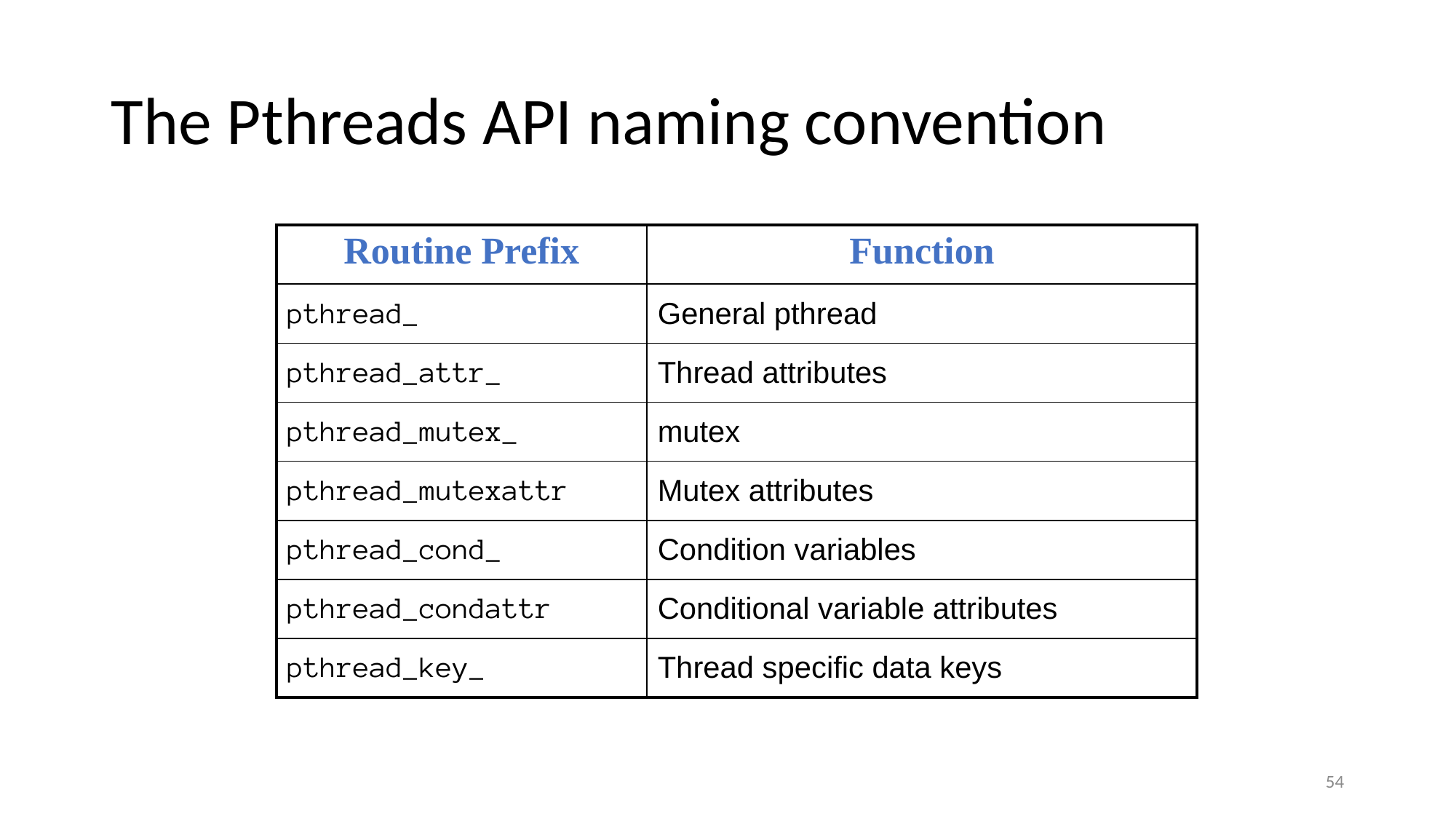

# The Pthreads API naming convention
| Routine Prefix | Function |
| --- | --- |
| pthread\_ | General pthread |
| pthread\_attr\_ | Thread attributes |
| pthread\_mutex\_ | mutex |
| pthread\_mutexattr | Mutex attributes |
| pthread\_cond\_ | Condition variables |
| pthread\_condattr | Conditional variable attributes |
| pthread\_key\_ | Thread specific data keys |
54